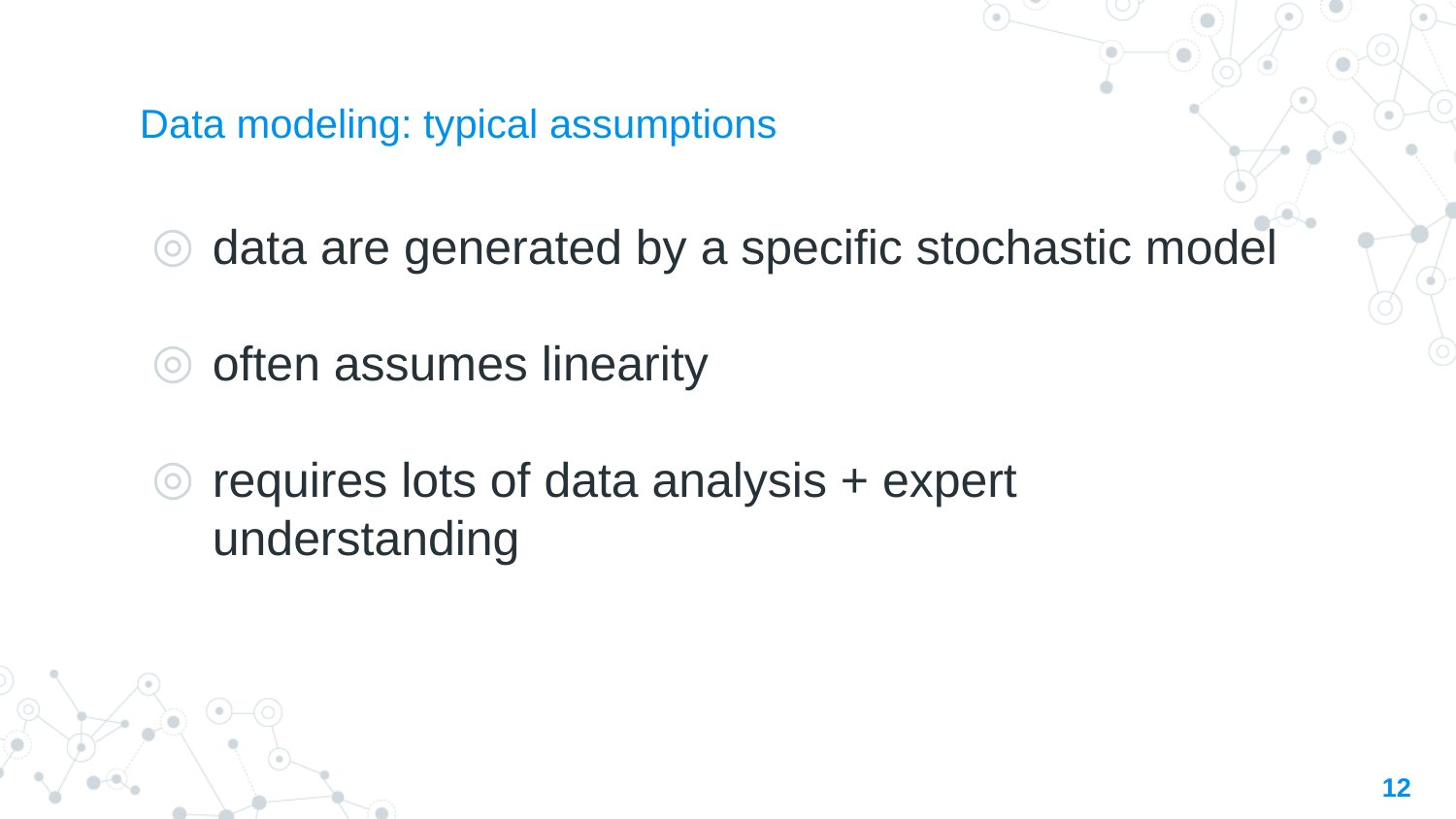

# Data modeling: typical assumptions
data are generated by a specific stochastic model
often assumes linearity
requires lots of data analysis + expert understanding
12